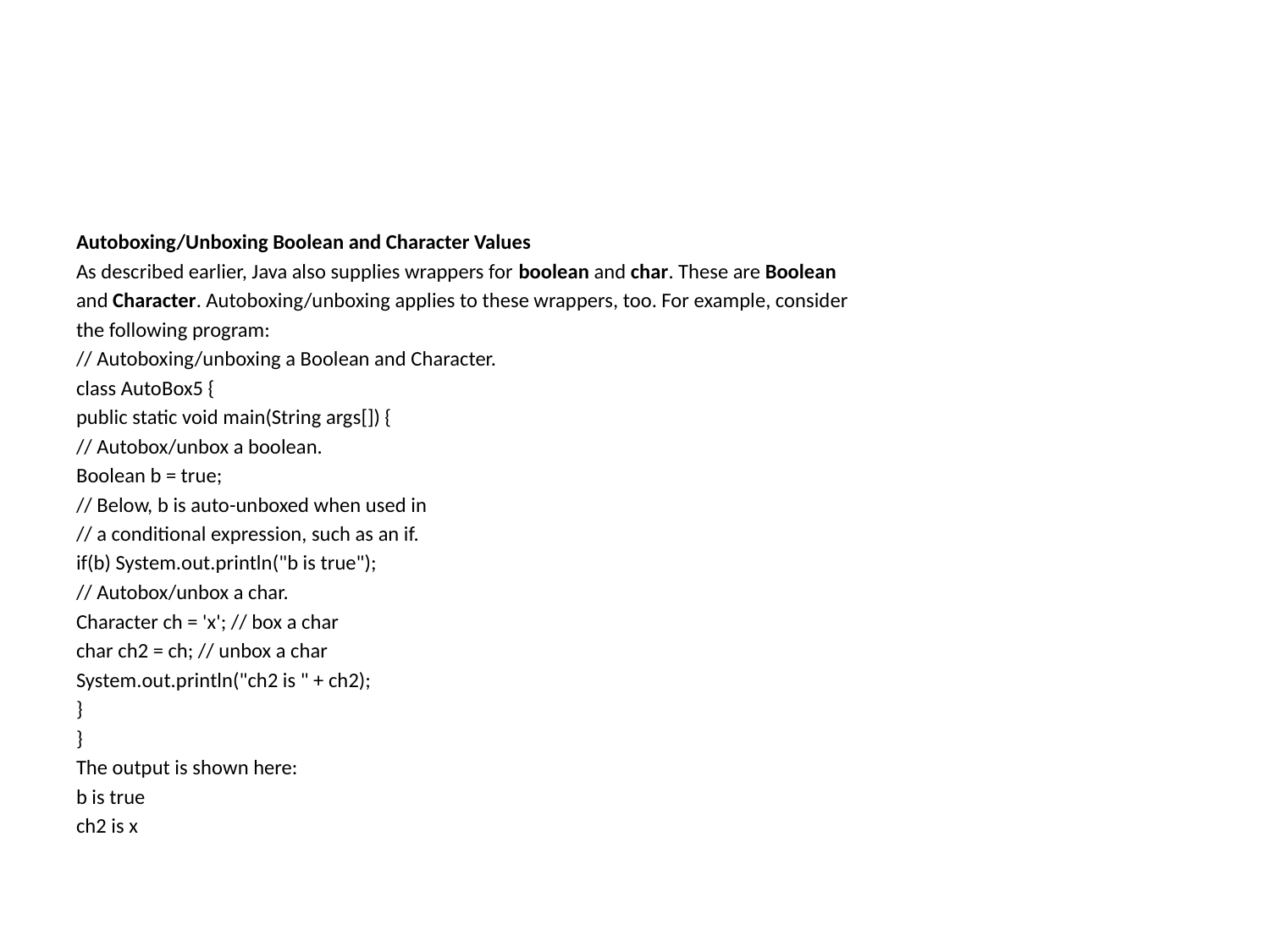

#
Autoboxing/Unboxing Boolean and Character Values
As described earlier, Java also supplies wrappers for boolean and char. These are Boolean
and Character. Autoboxing/unboxing applies to these wrappers, too. For example, consider
the following program:
// Autoboxing/unboxing a Boolean and Character.
class AutoBox5 {
public static void main(String args[]) {
// Autobox/unbox a boolean.
Boolean b = true;
// Below, b is auto-unboxed when used in
// a conditional expression, such as an if.
if(b) System.out.println("b is true");
// Autobox/unbox a char.
Character ch = 'x'; // box a char
char ch2 = ch; // unbox a char
System.out.println("ch2 is " + ch2);
}
}
The output is shown here:
b is true
ch2 is x